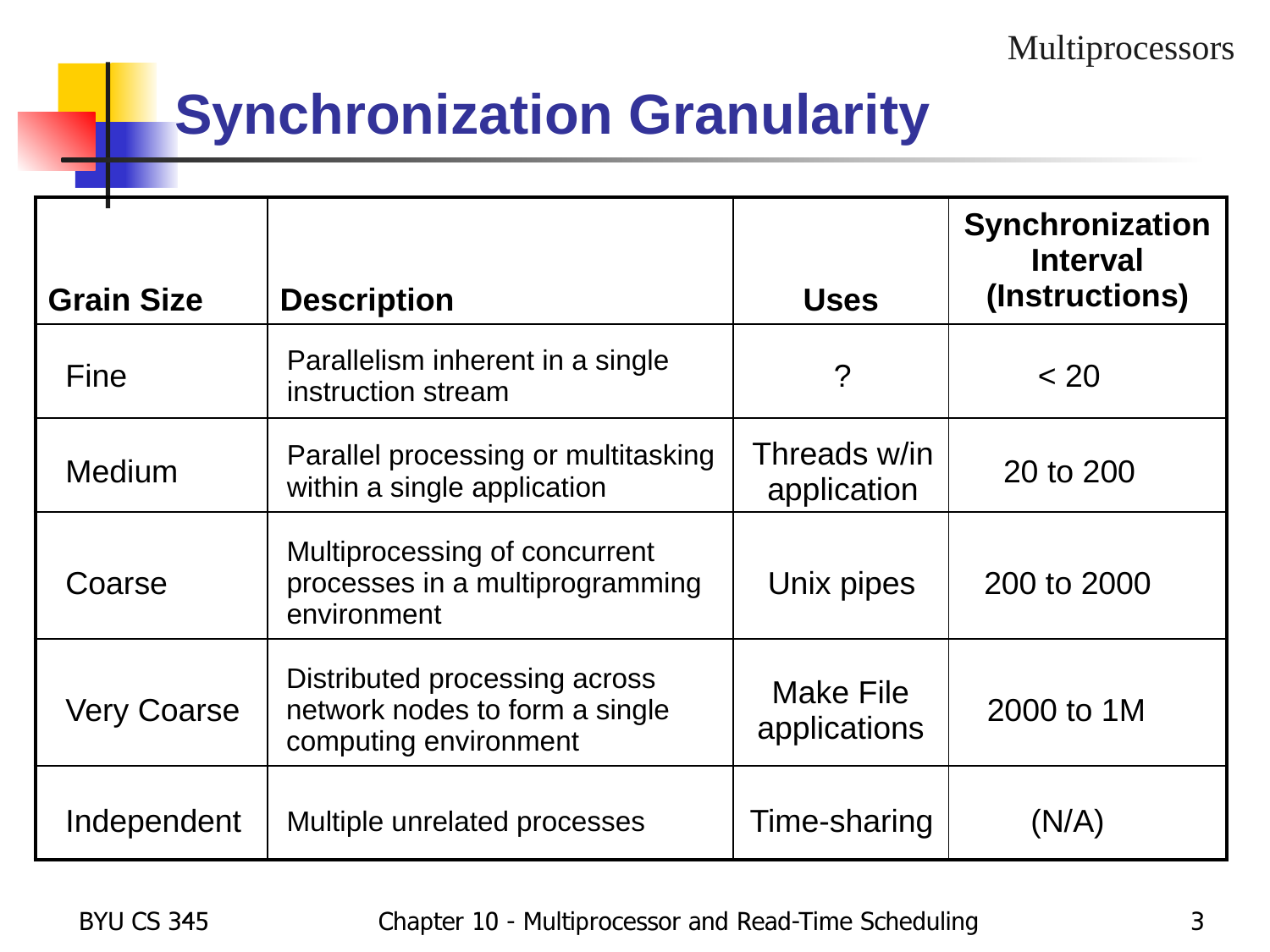

Multiprocessors
Synchronization Granularity
| Grain Size | Description | Uses | Synchronization Interval (Instructions) |
| --- | --- | --- | --- |
|  |  |  |  |
|  |  |  |  |
|  |  |  |  |
|  |  |  |  |
|  |  |  |  |
| Fine | Parallelism inherent in a single instruction stream | ? | < 20 |
| --- | --- | --- | --- |
| Medium | Parallel processing or multitasking within a single application | Threads w/in application | 20 to 200 |
| --- | --- | --- | --- |
| Coarse | Multiprocessing of concurrent processes in a multiprogramming environment | Unix pipes | 200 to 2000 |
| --- | --- | --- | --- |
| Very Coarse | Distributed processing across network nodes to form a single computing environment | Make File applications | 2000 to 1M |
| --- | --- | --- | --- |
| Independent | Multiple unrelated processes | Time-sharing | (N/A) |
| --- | --- | --- | --- |
BYU CS 345
Chapter 10 - Multiprocessor and Read-Time Scheduling
3